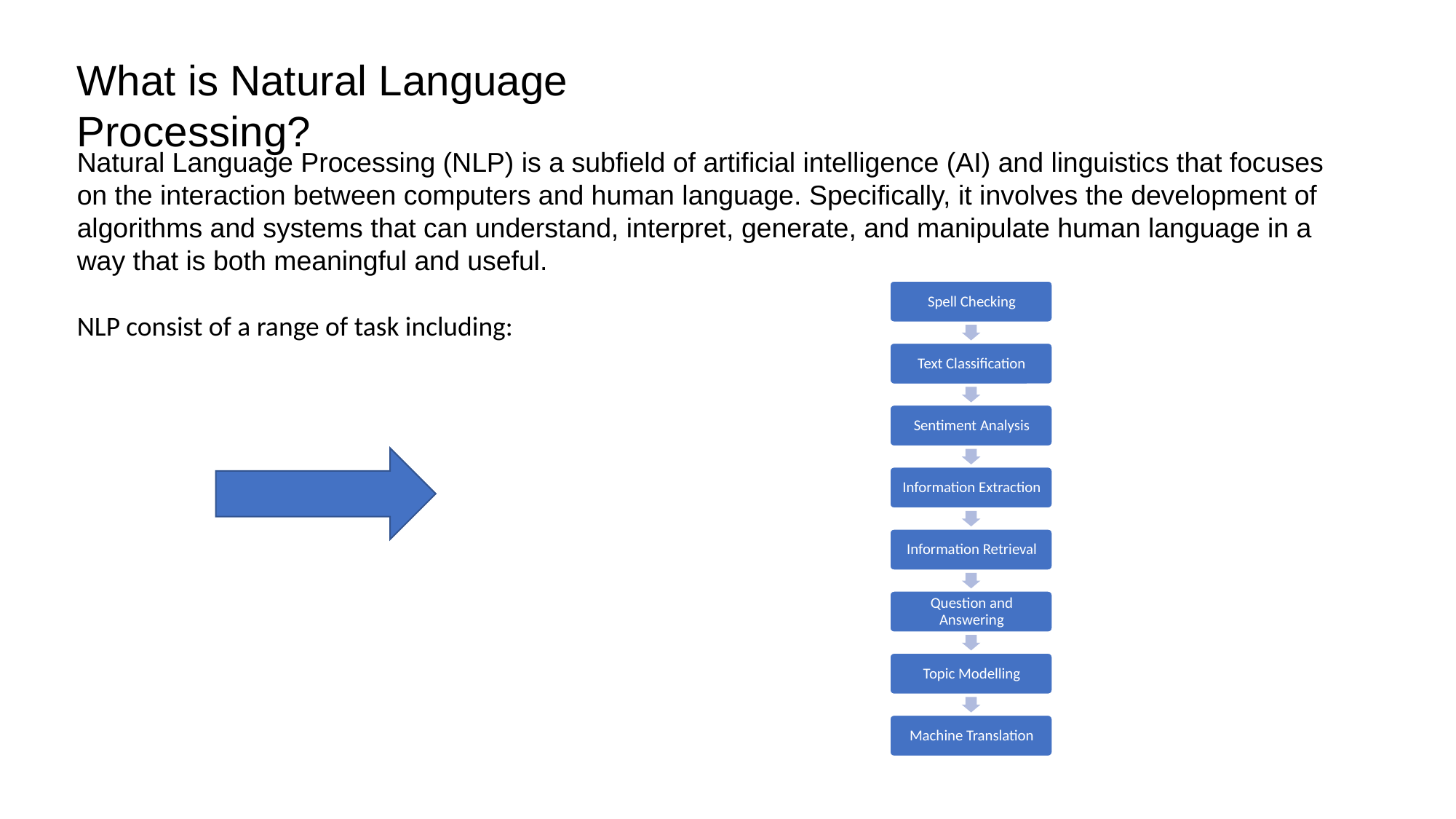

What is Natural Language Processing?
Natural Language Processing (NLP) is a subfield of artificial intelligence (AI) and linguistics that focuses on the interaction between computers and human language. Specifically, it involves the development of algorithms and systems that can understand, interpret, generate, and manipulate human language in a way that is both meaningful and useful.

NLP consist of a range of task including:

Spell Checking

Text Classification

Sentiment Analysis

Information Extraction

Information Retrieval

Question and Answering

Topic Modelling

Machine Translation